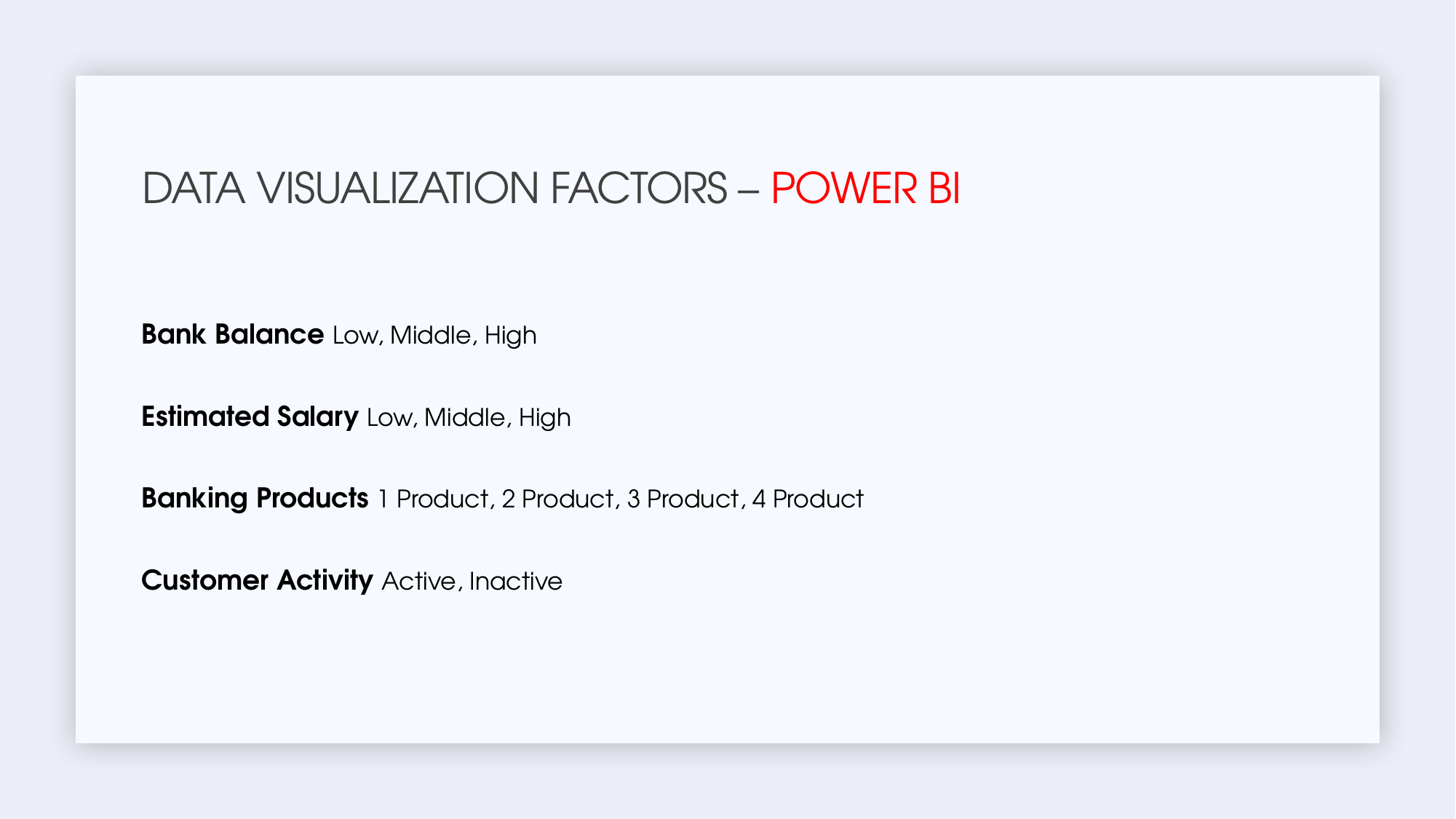

# Data Visualization Factors – Power Bi
Bank Balance Low, Middle, High
Estimated Salary Low, Middle, High
Banking Products 1 Product, 2 Product, 3 Product, 4 Product
Customer Activity Active, Inactive